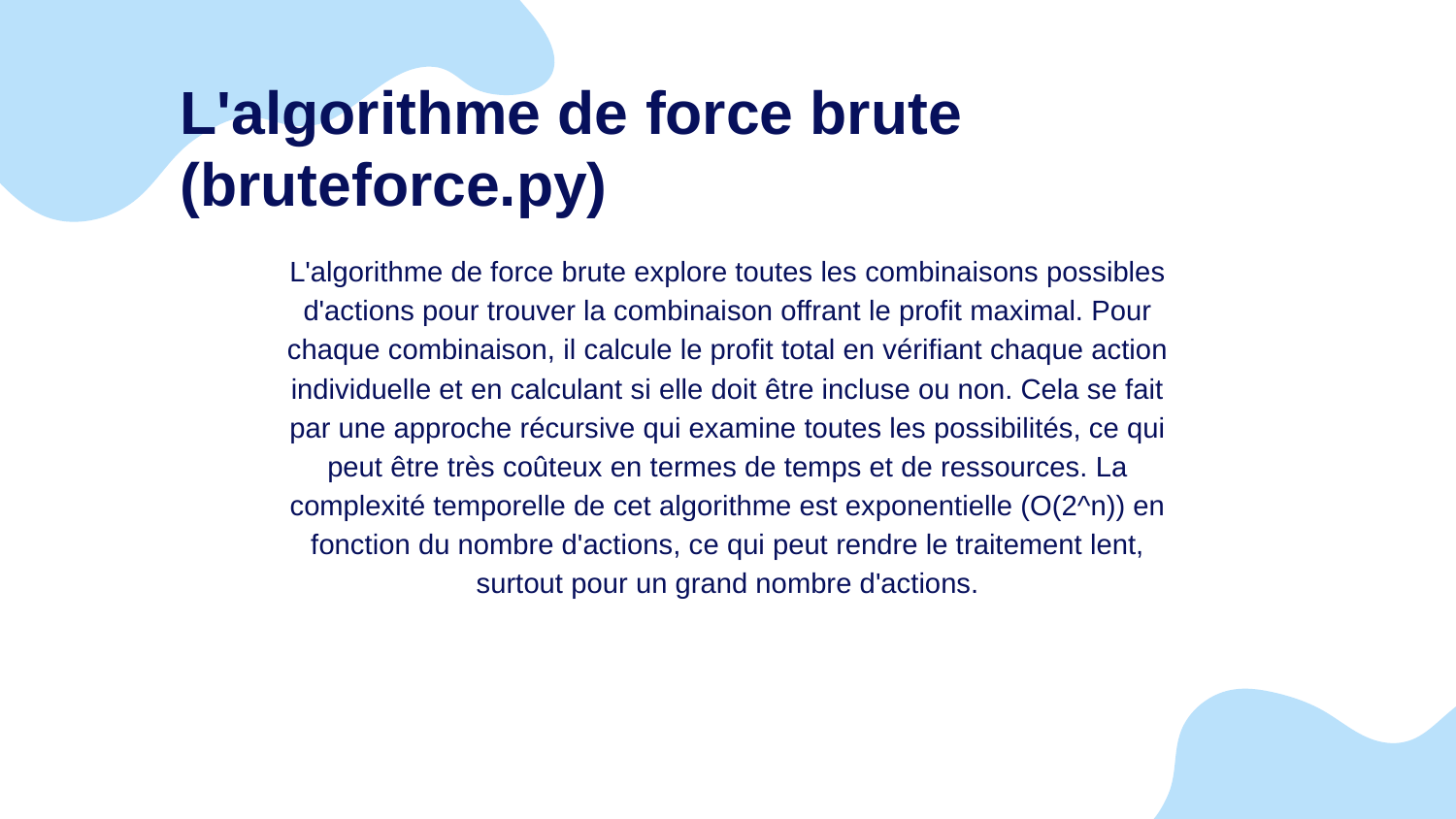

# L'algorithme de force brute (bruteforce.py)
L'algorithme de force brute explore toutes les combinaisons possibles d'actions pour trouver la combinaison offrant le profit maximal. Pour chaque combinaison, il calcule le profit total en vérifiant chaque action individuelle et en calculant si elle doit être incluse ou non. Cela se fait par une approche récursive qui examine toutes les possibilités, ce qui peut être très coûteux en termes de temps et de ressources. La complexité temporelle de cet algorithme est exponentielle (O(2^n)) en fonction du nombre d'actions, ce qui peut rendre le traitement lent, surtout pour un grand nombre d'actions.